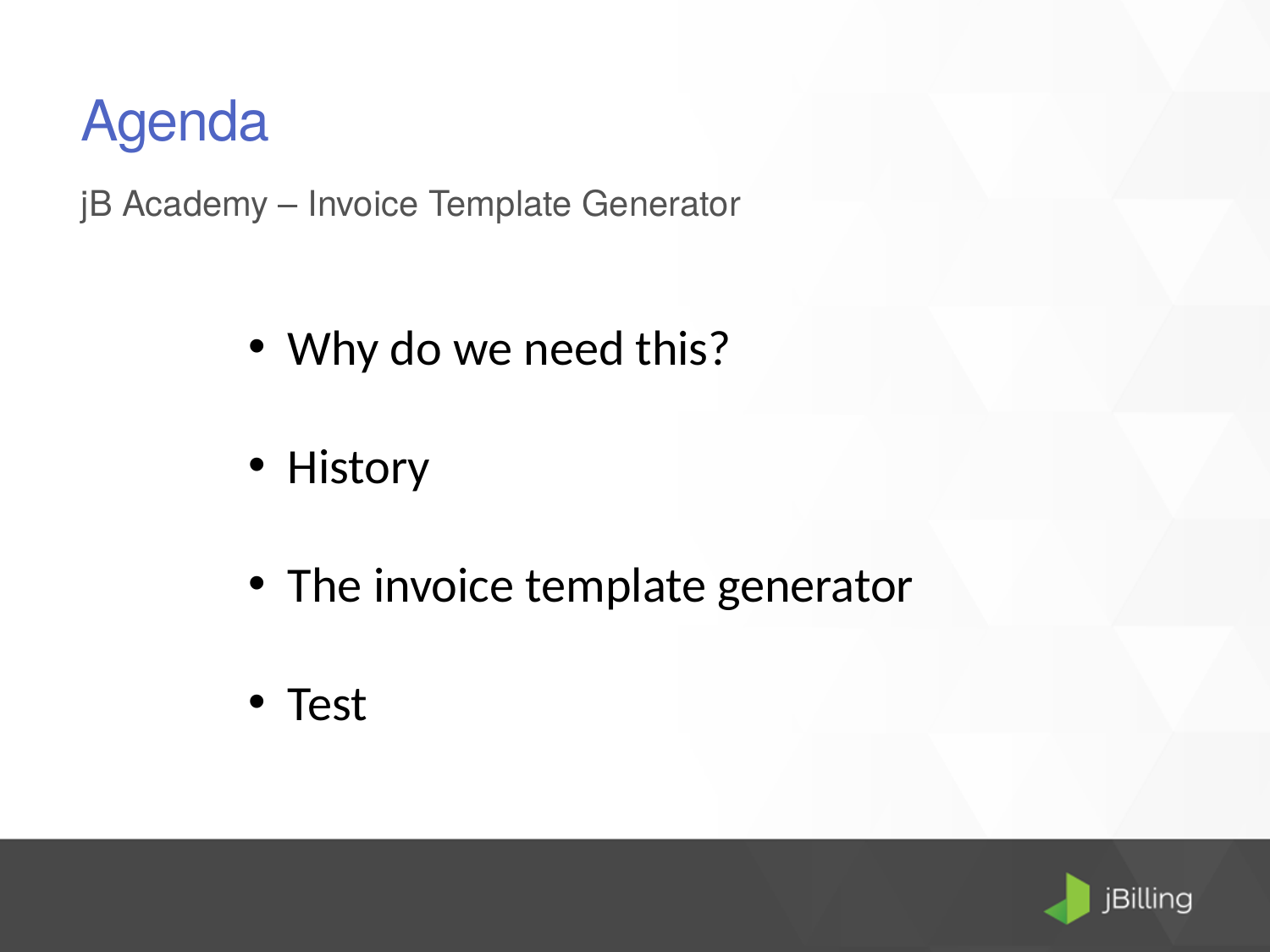

# Agenda
jB Academy – Invoice Template Generator
Why do we need this?
History
The invoice template generator

Test